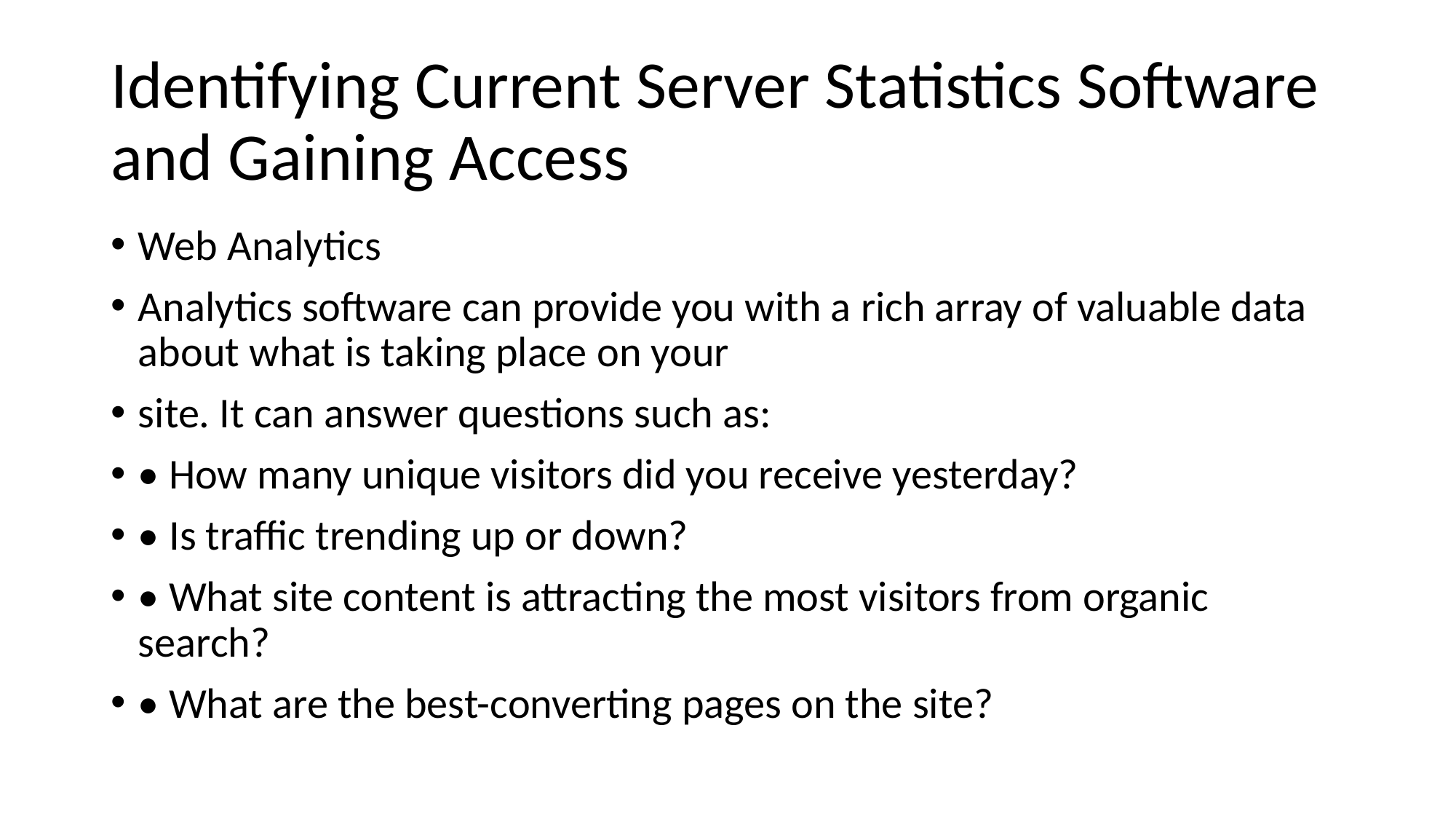

# Identifying Current Server Statistics Software and Gaining Access
Web Analytics
Analytics software can provide you with a rich array of valuable data about what is taking place on your
site. It can answer questions such as:
• How many unique visitors did you receive yesterday?
• Is traffic trending up or down?
• What site content is attracting the most visitors from organic search?
• What are the best-converting pages on the site?